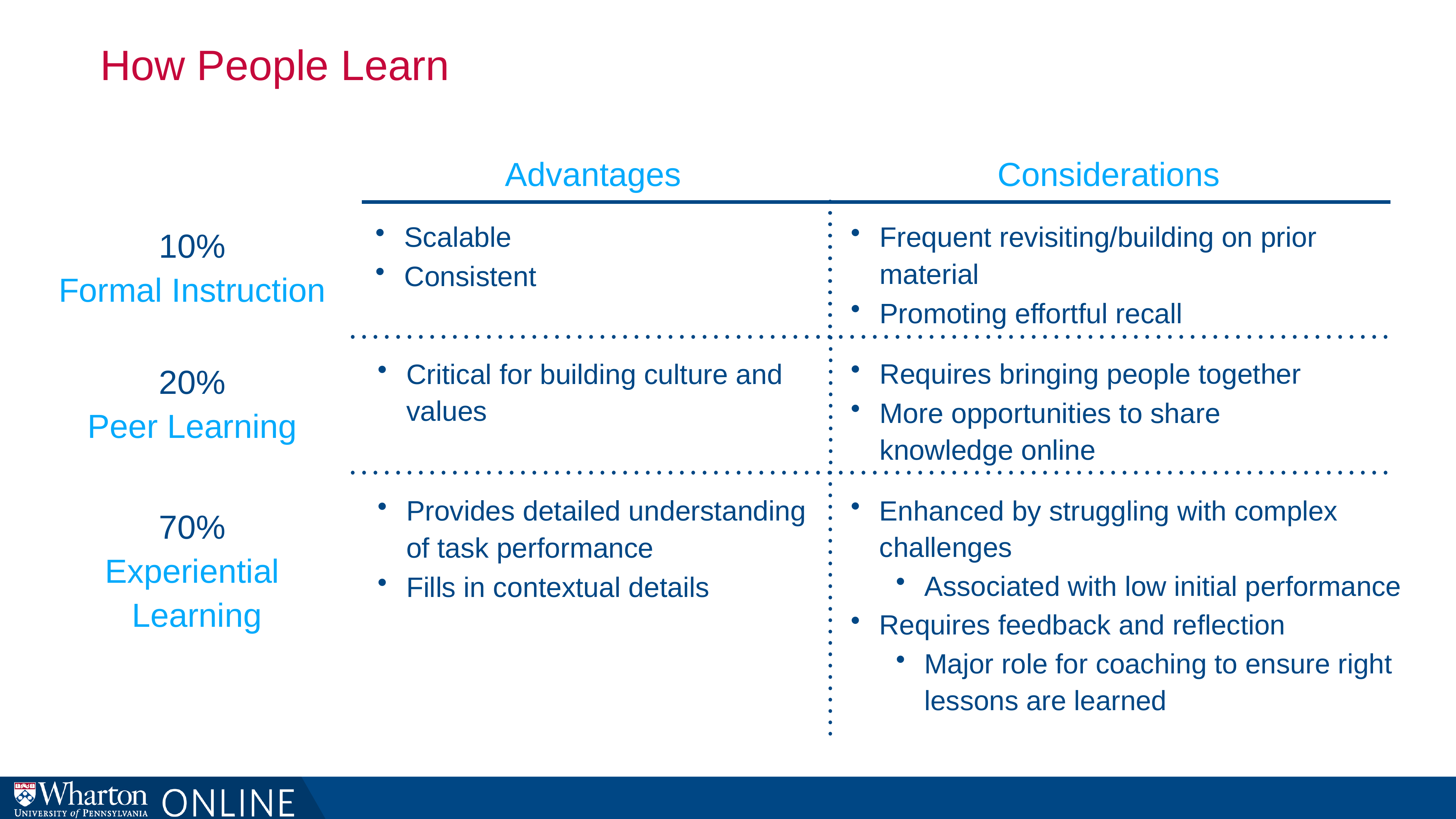

# How People Learn
Advantages
Considerations

10%
Formal Instruction
Scalable
Consistent
Frequent revisiting/building on prior material
Promoting effortful recall

Critical for building culture and values

20%
Peer Learning
Requires bringing people together
More opportunities to share knowledge online

70%
Experiential
 Learning
Provides detailed understanding of task performance
Fills in contextual details
Enhanced by struggling with complex challenges
Associated with low initial performance
Requires feedback and reflection
Major role for coaching to ensure right lessons are learned